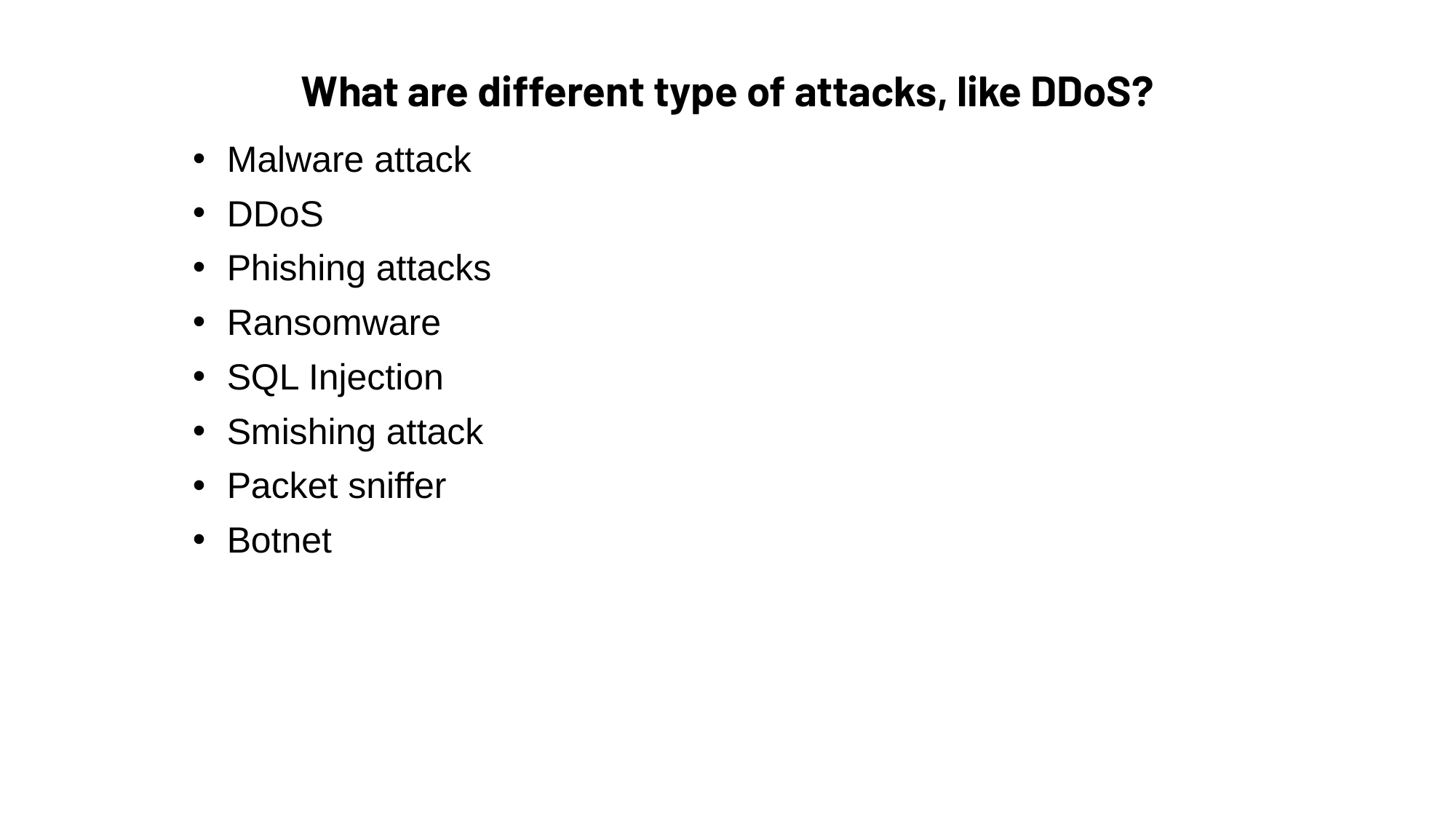

# What are different type of attacks, like DDoS?
Malware attack
DDoS
Phishing attacks
Ransomware
SQL Injection
Smishing attack
Packet sniffer
Botnet